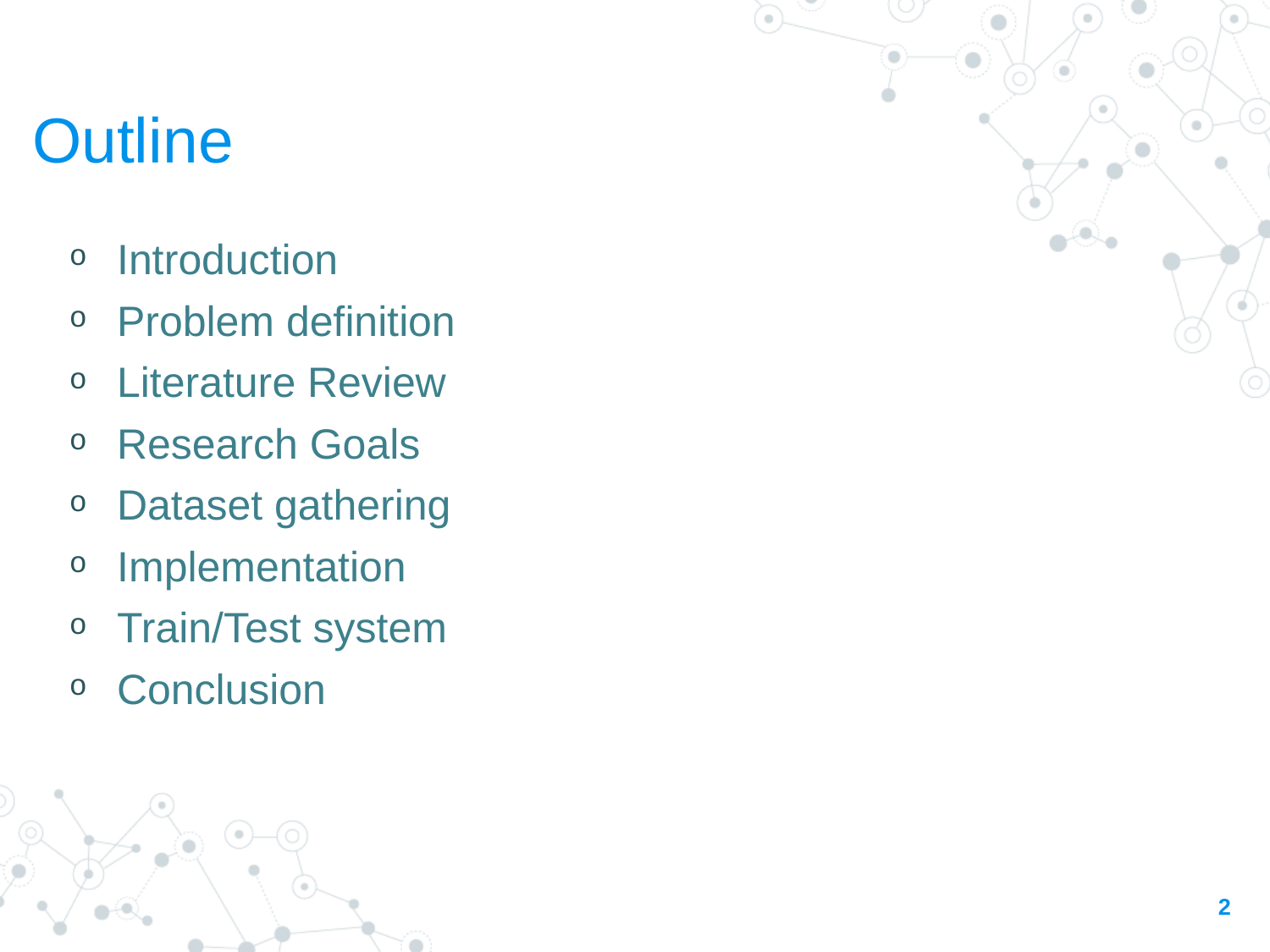

# Outline
Introduction
Problem definition
Literature Review
Research Goals
Dataset gathering
Implementation
Train/Test system
Conclusion
2